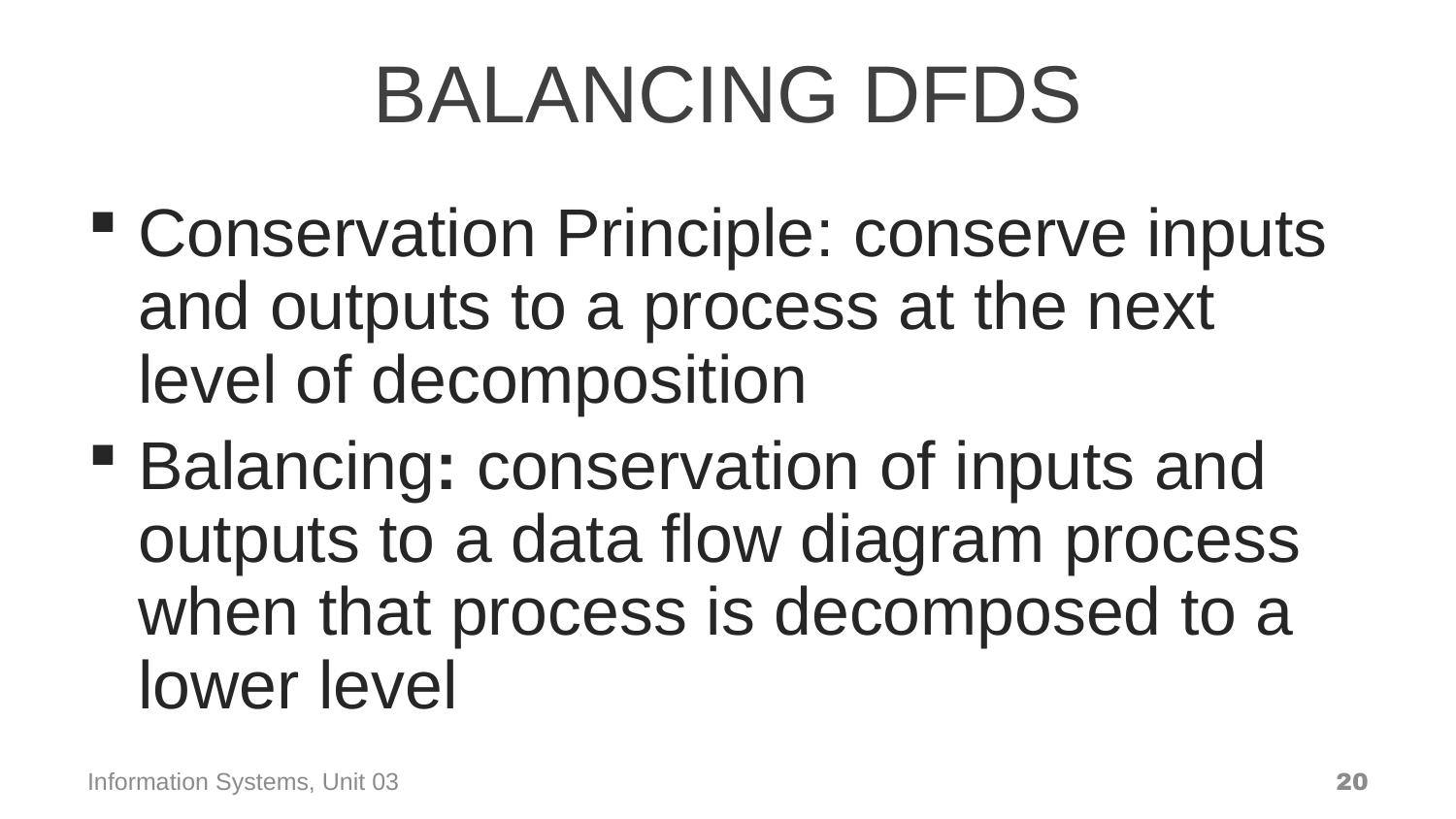

# Balancing DFDs
Conservation Principle: conserve inputs and outputs to a process at the next level of decomposition
Balancing: conservation of inputs and outputs to a data flow diagram process when that process is decomposed to a lower level
Information Systems, Unit 03
20